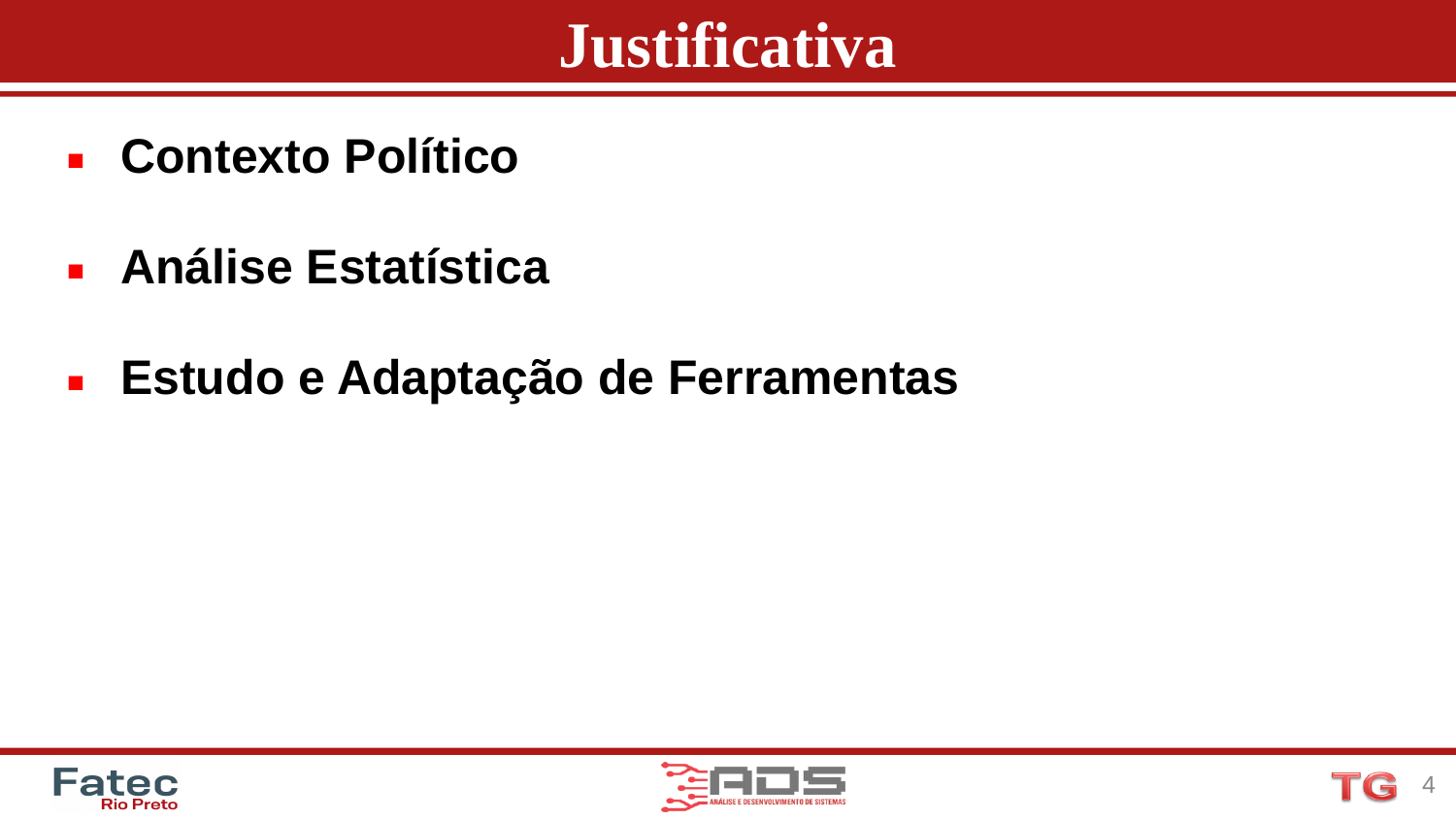

# Justificativa
Contexto Político
Análise Estatística
Estudo e Adaptação de Ferramentas
4